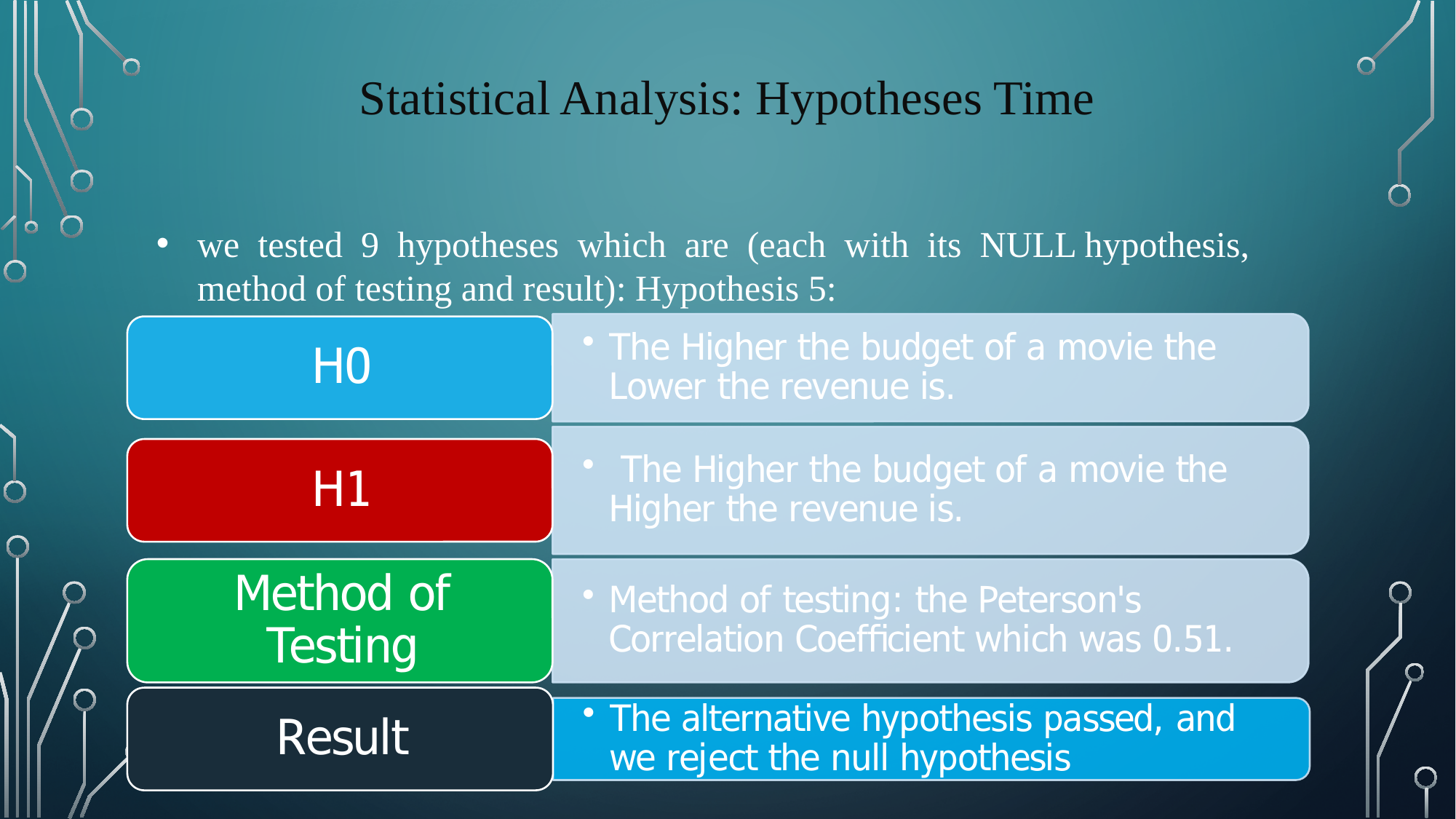

Statistical Analysis: Hypotheses Time
we  tested  9  hypotheses  which  are  (each  with  its  NULL hypothesis, method of testing and result): Hypothesis 5:

The Higher the budget of a movie the Lower the revenue is.
H0
 The Higher the budget of a movie the Higher the revenue is.
H1
Method of testing: the Peterson's Correlation Coefficient which was 0.51.
Method of Testing
The alternative hypothesis passed, and we reject the null hypothesis
Result